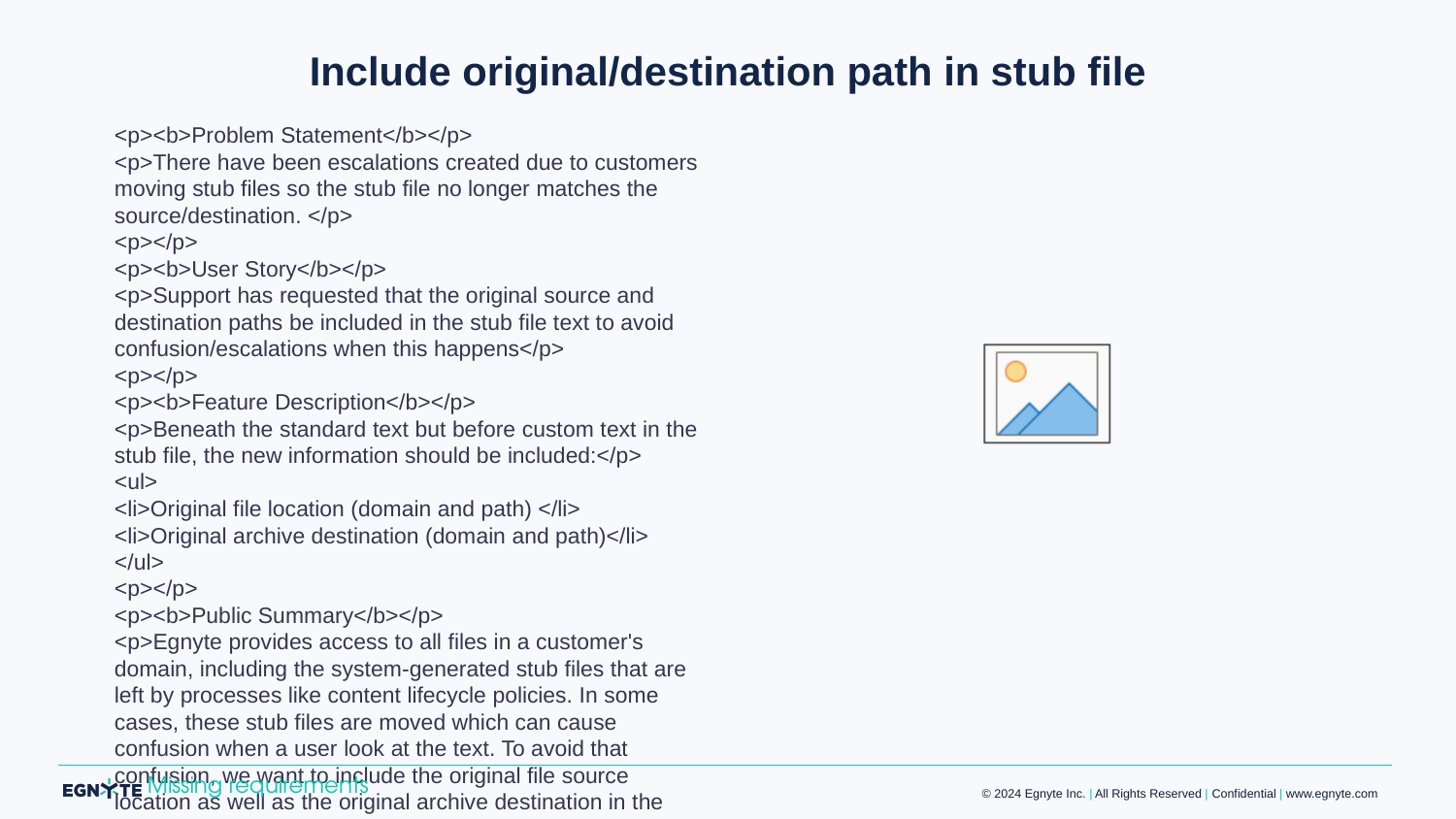

# Include original/destination path in stub file
<p><b>Problem Statement</b></p>
<p>There have been escalations created due to customers moving stub files so the stub file no longer matches the source/destination. </p>
<p></p>
<p><b>User Story</b></p>
<p>Support has requested that the original source and destination paths be included in the stub file text to avoid confusion/escalations when this happens</p>
<p></p>
<p><b>Feature Description</b></p>
<p>Beneath the standard text but before custom text in the stub file, the new information should be included:</p>
<ul>
<li>Original file location (domain and path) </li>
<li>Original archive destination (domain and path)</li>
</ul>
<p></p>
<p><b>Public Summary</b></p>
<p>Egnyte provides access to all files in a customer's domain, including the system-generated stub files that are left by processes like content lifecycle policies. In some cases, these stub files are moved which can cause confusion when a user look at the text. To avoid that confusion, we want to include the original file source location as well as the original archive destination in the stub text.</p>

Missing requirements